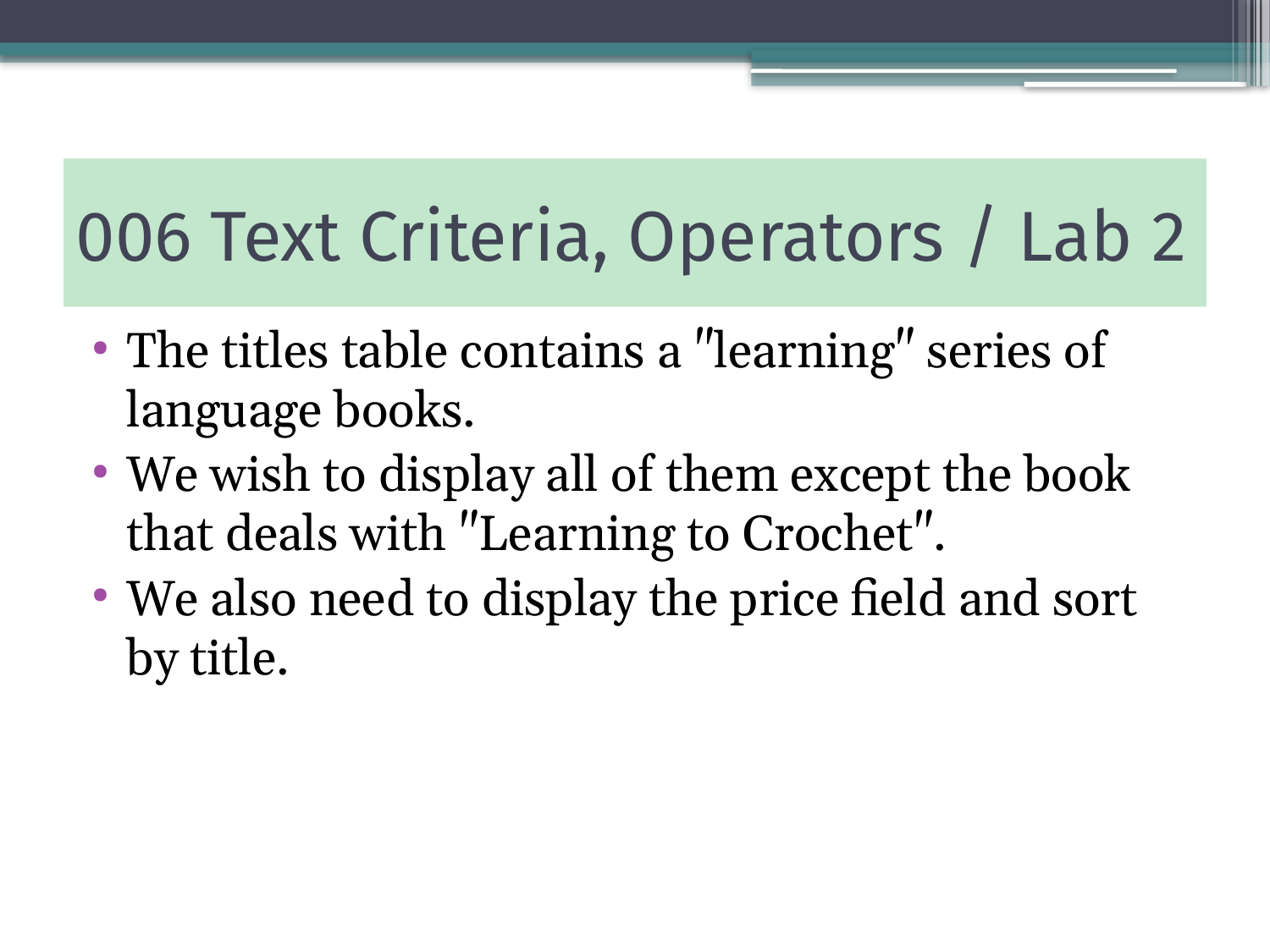

# 006 Text Criteria, Operators / Lab 2
The titles table contains a "learning" series of language books.
We wish to display all of them except the book that deals with "Learning to Crochet".
We also need to display the price field and sort by title.